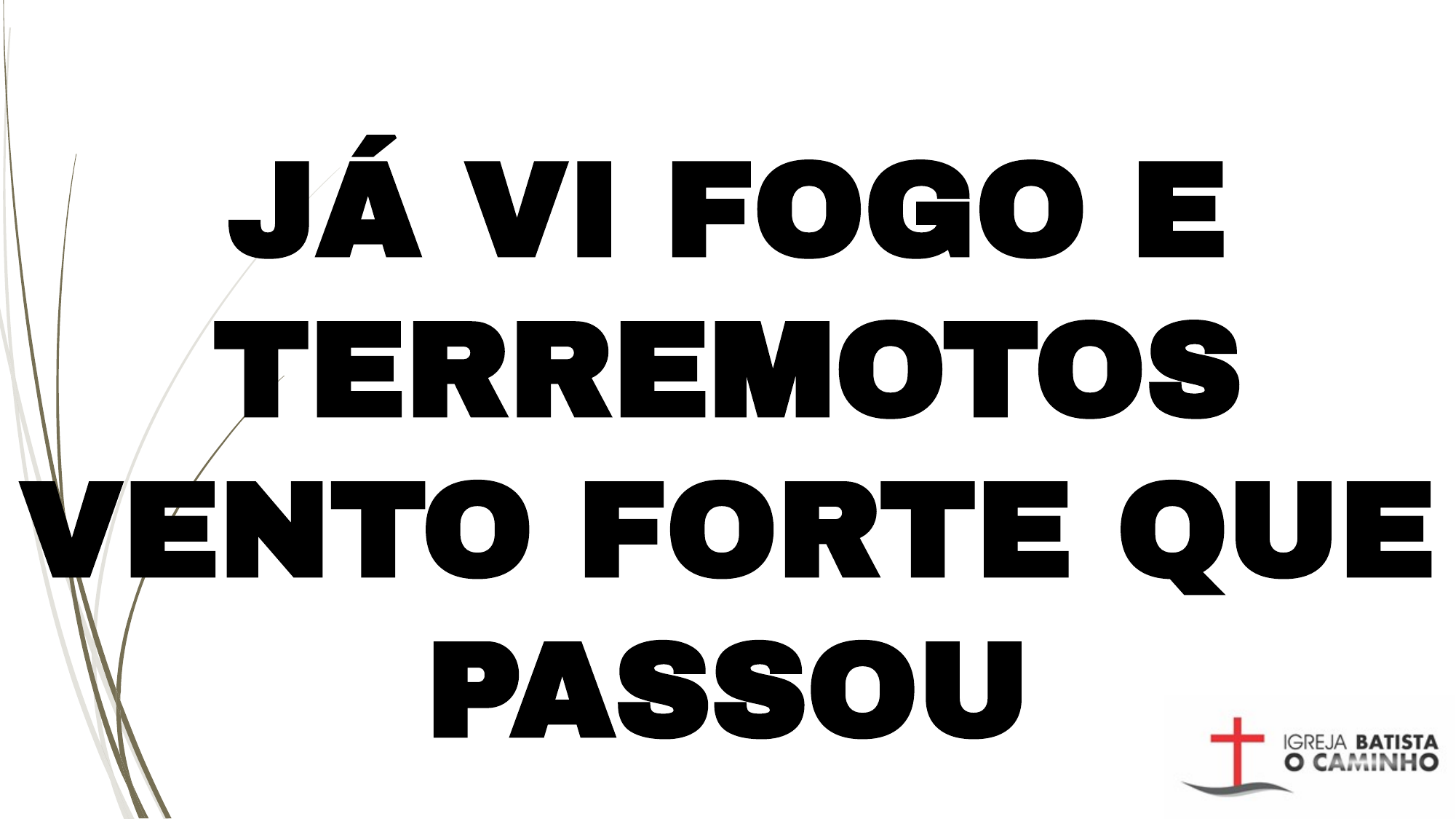

# JÁ VI FOGO E TERREMOTOS VENTO FORTE QUE PASSOU